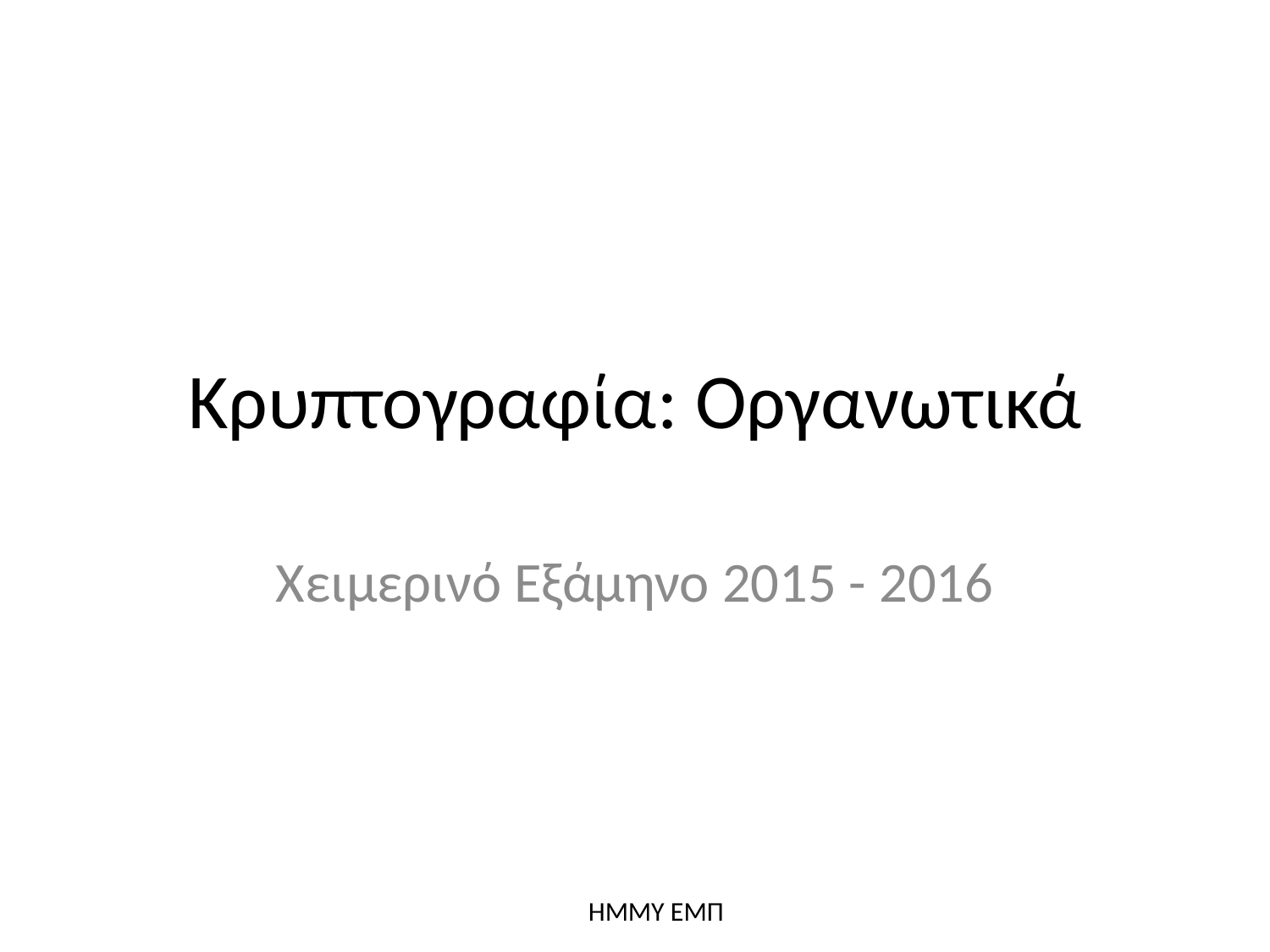

# Κρυπτογραφία: Οργανωτικά
Χειμερινό Εξάμηνο 2015 - 2016
ΗΜΜΥ ΕΜΠ